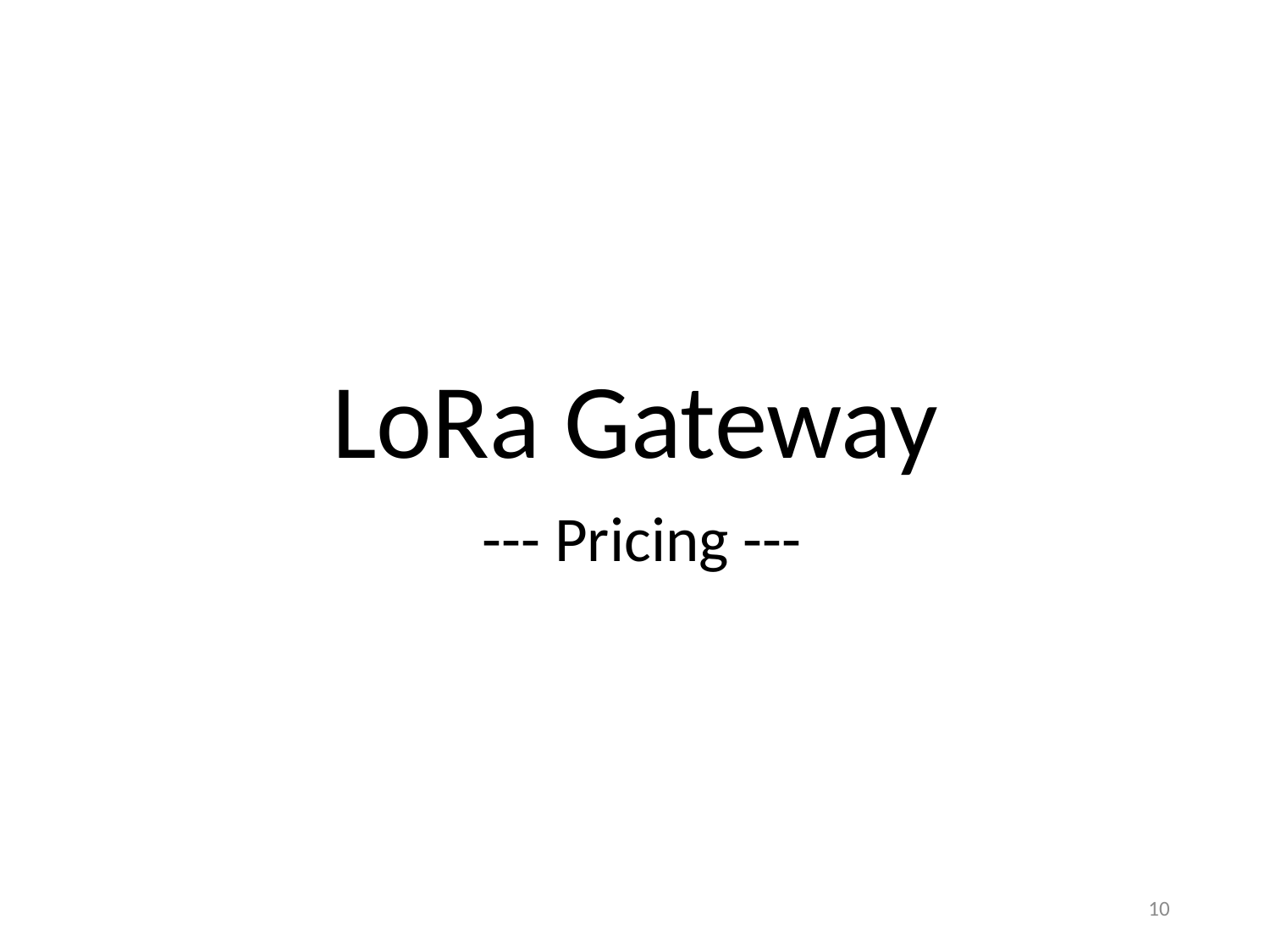

# LoRa Gateway
 --- Pricing ---
10